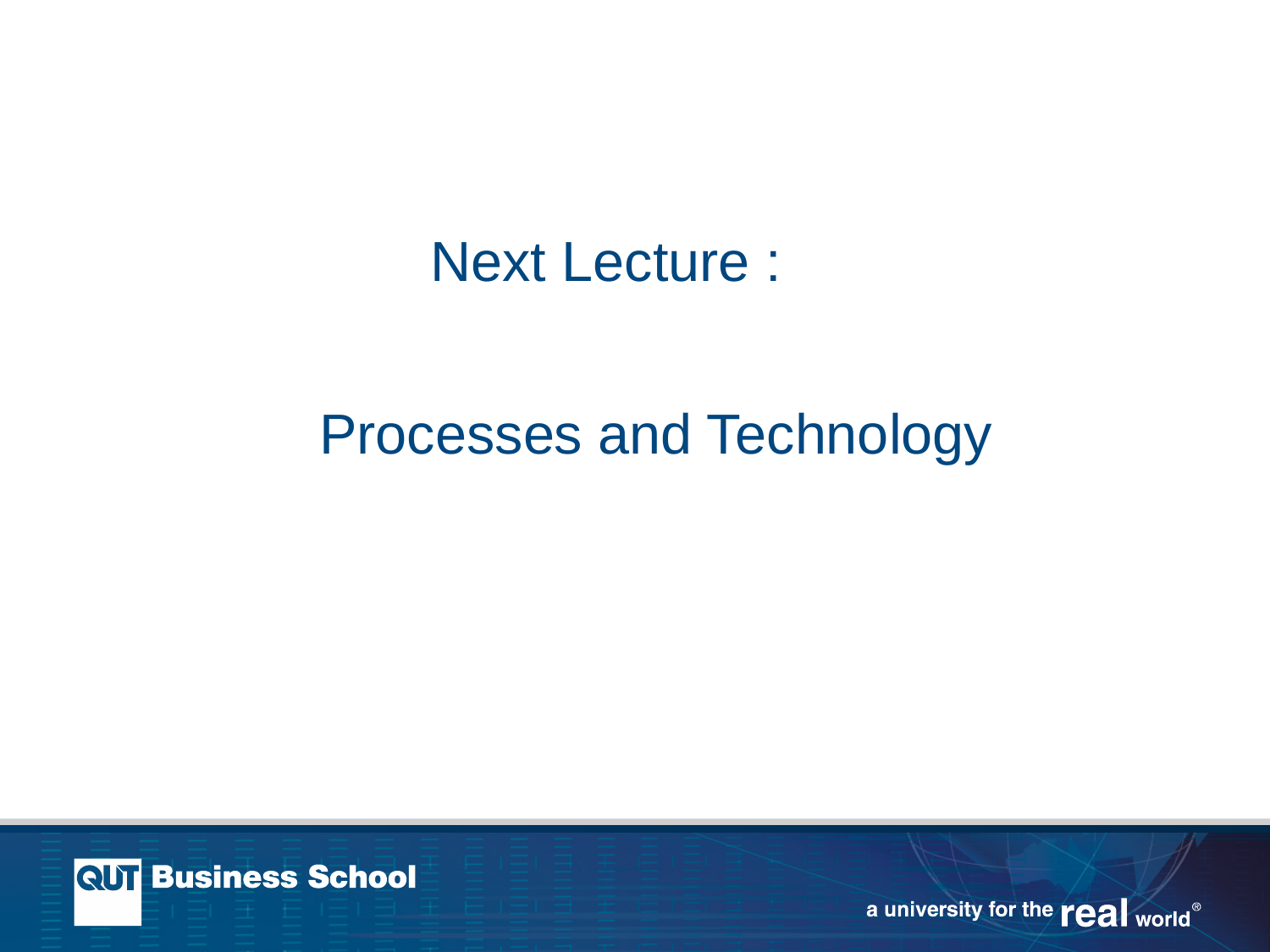

# Next Lecture :
Processes and Technology